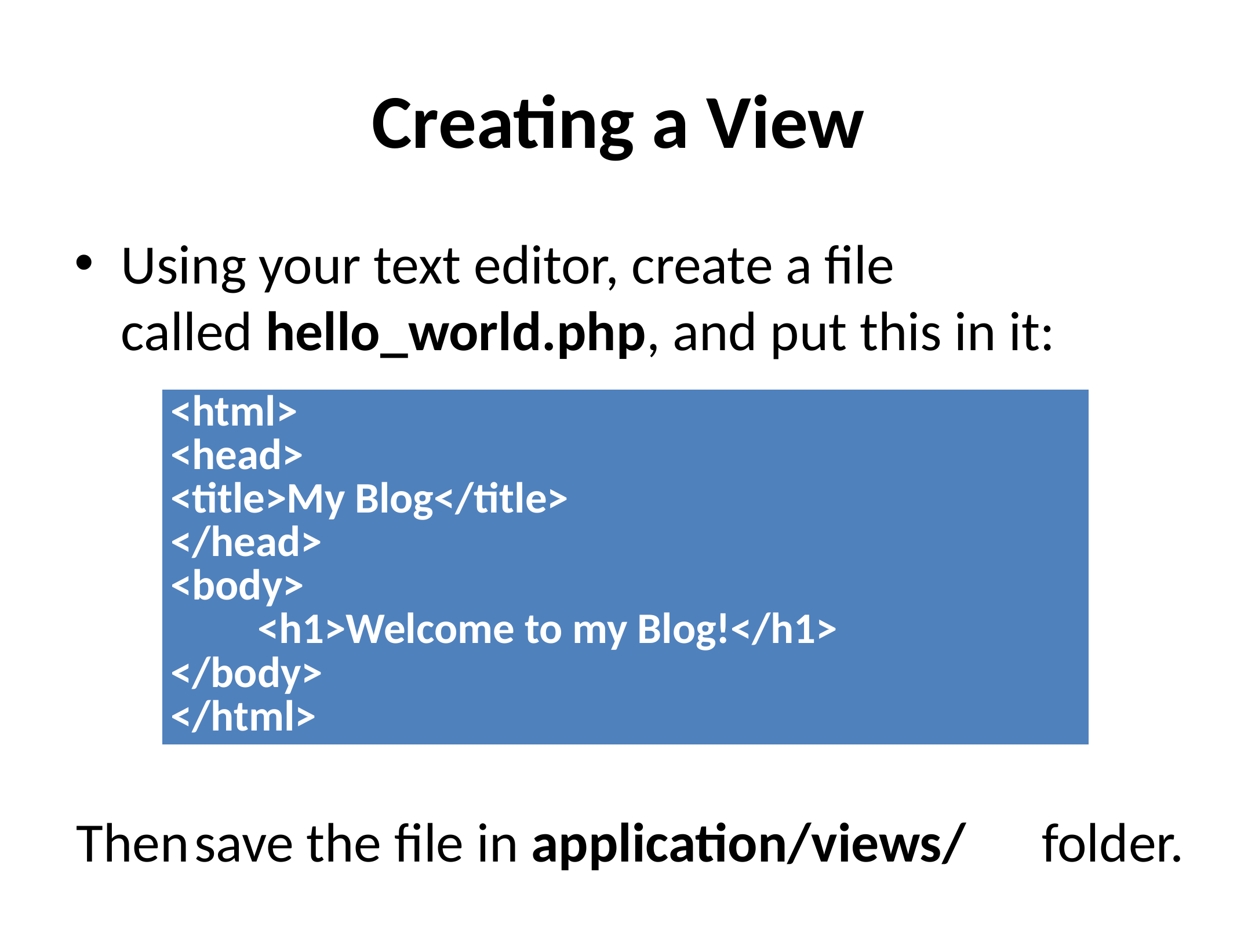

# Creating a View
Using your text editor, create a file called hello_world.php, and put this in it:

| <html> <head> <title>My Blog</title> </head> <body> <h1>Welcome to my Blog!</h1> </body> </html> |
| --- |
Then save the file in application/views/      folder.